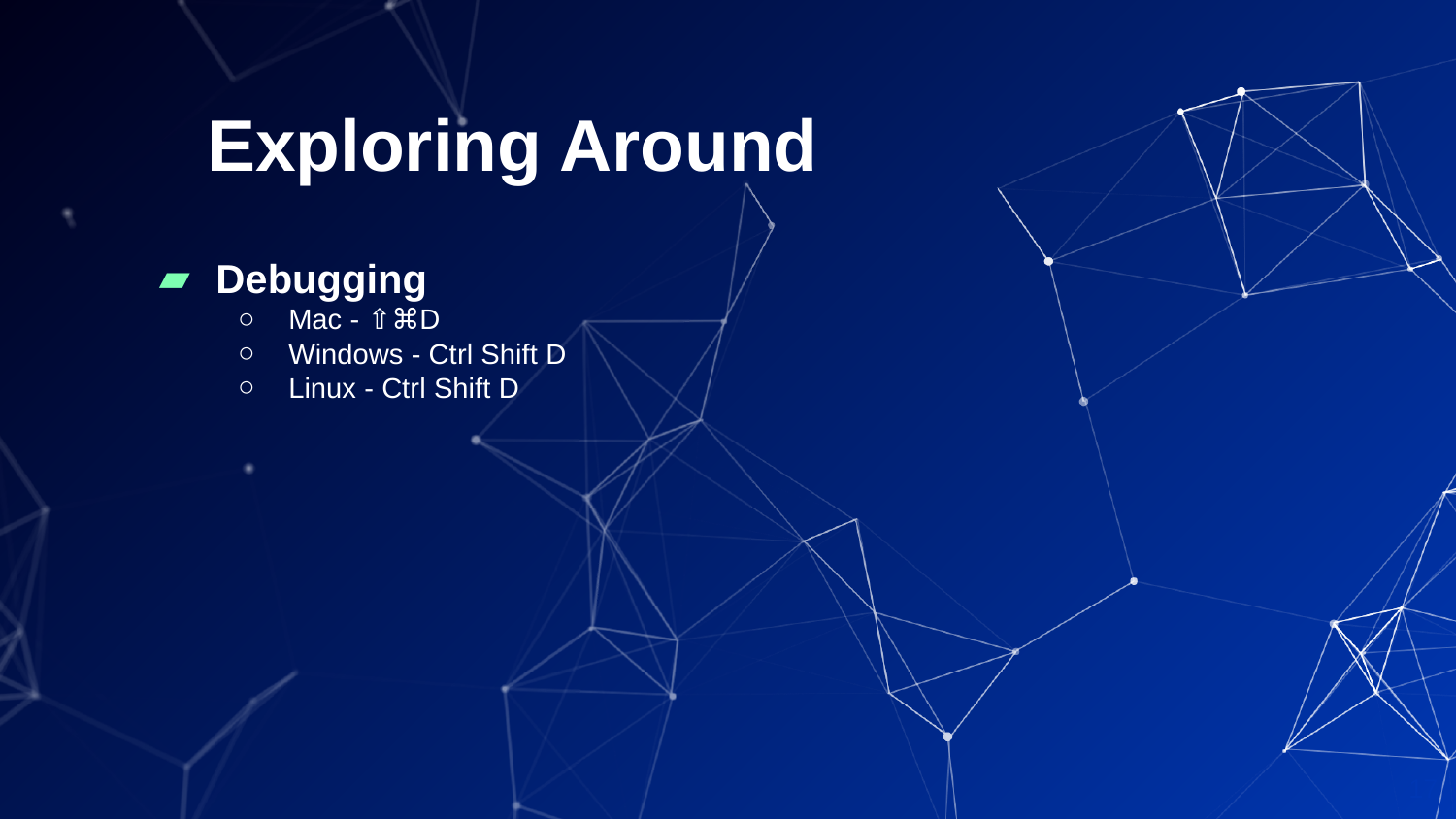

# Exploring Around

Debugging
Mac - ⇧⌘D
Windows - Ctrl Shift D
Linux - Ctrl Shift D

17